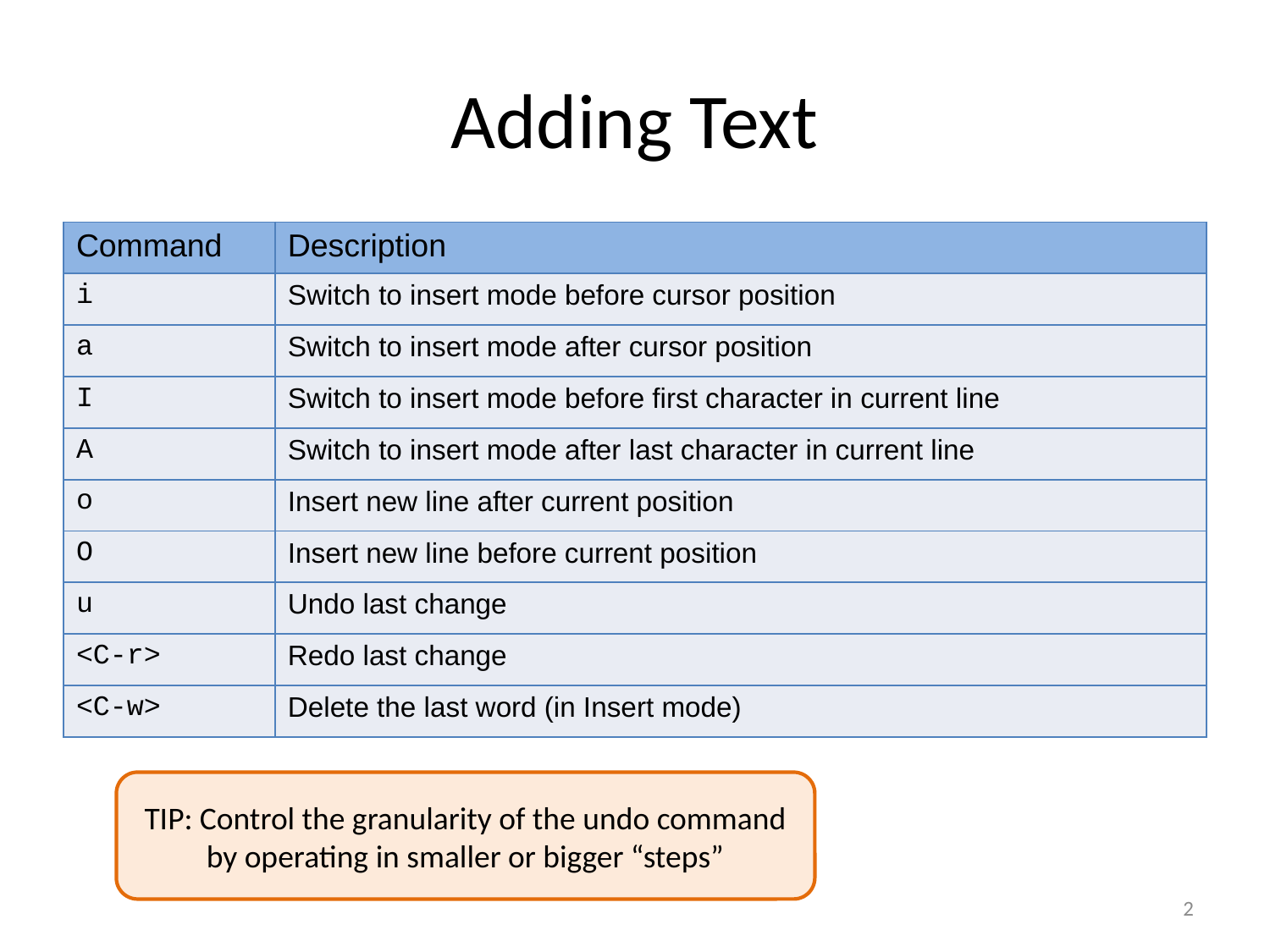

Adding Text
| Command | Description |
| --- | --- |
| i | Switch to insert mode before cursor position |
| a | Switch to insert mode after cursor position |
| I | Switch to insert mode before first character in current line |
| A | Switch to insert mode after last character in current line |
| o | Insert new line after current position |
| O | Insert new line before current position |
| u | Undo last change |
| <C-r> | Redo last change |
| <C-w> | Delete the last word (in Insert mode) |
TIP: Control the granularity of the undo command by operating in smaller or bigger “steps”
2